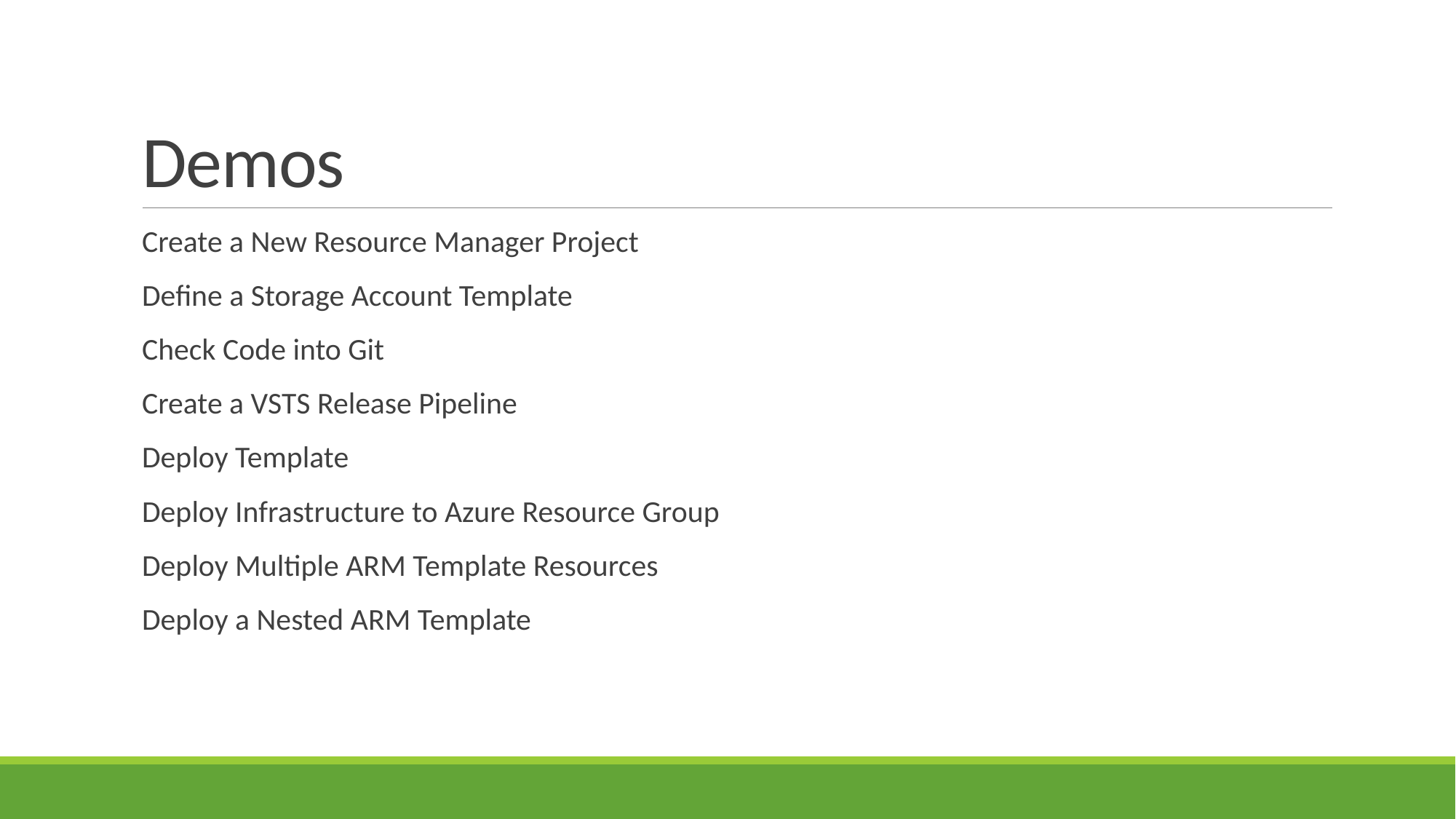

# Demos
Create a New Resource Manager Project
Define a Storage Account Template
Check Code into Git
Create a VSTS Release Pipeline
Deploy Template
Deploy Infrastructure to Azure Resource Group
Deploy Multiple ARM Template Resources
Deploy a Nested ARM Template